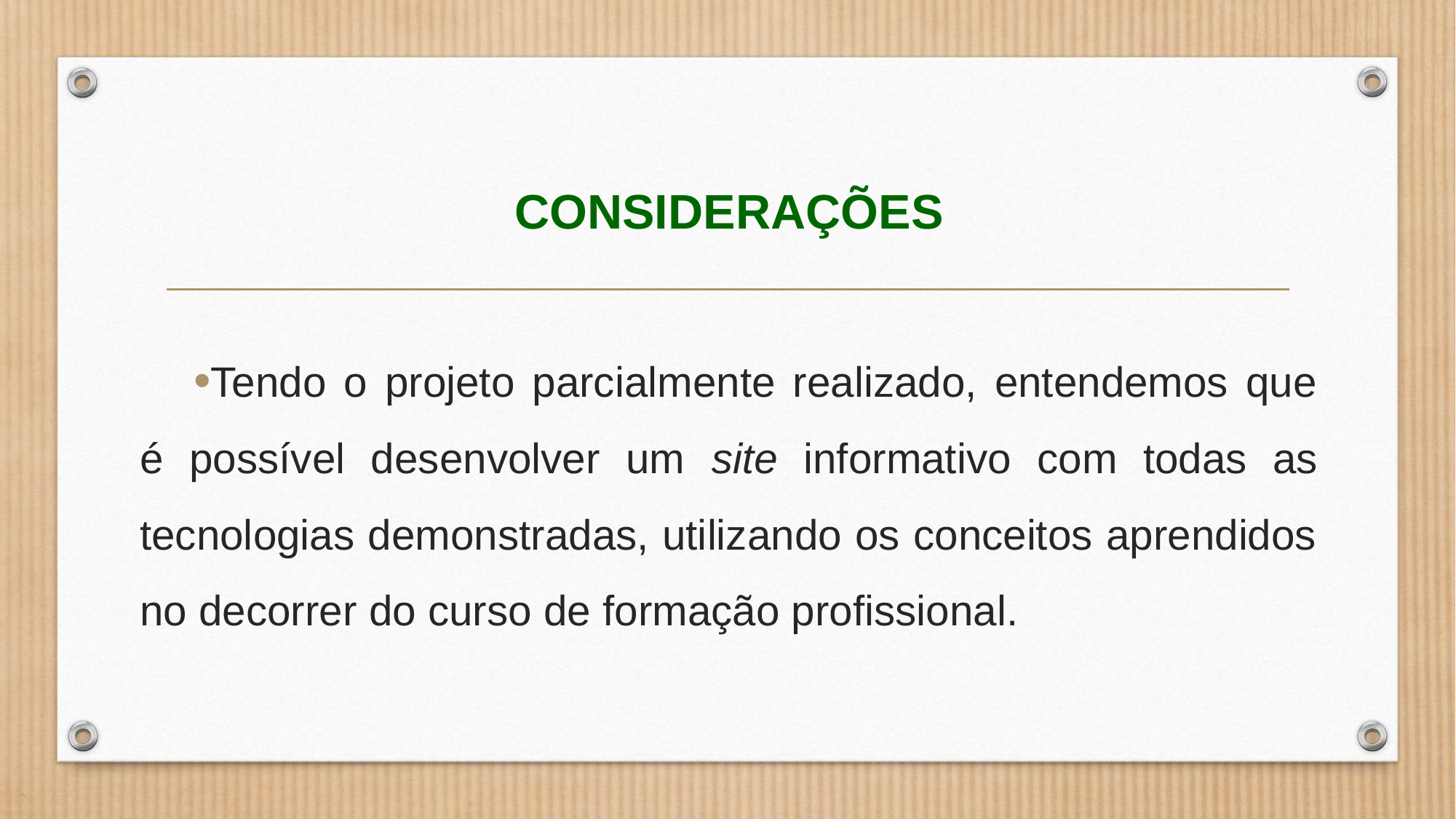

# CONSIDERAÇÕES
Tendo o projeto parcialmente realizado, entendemos que é possível desenvolver um site informativo com todas as tecnologias demonstradas, utilizando os conceitos aprendidos no decorrer do curso de formação profissional.